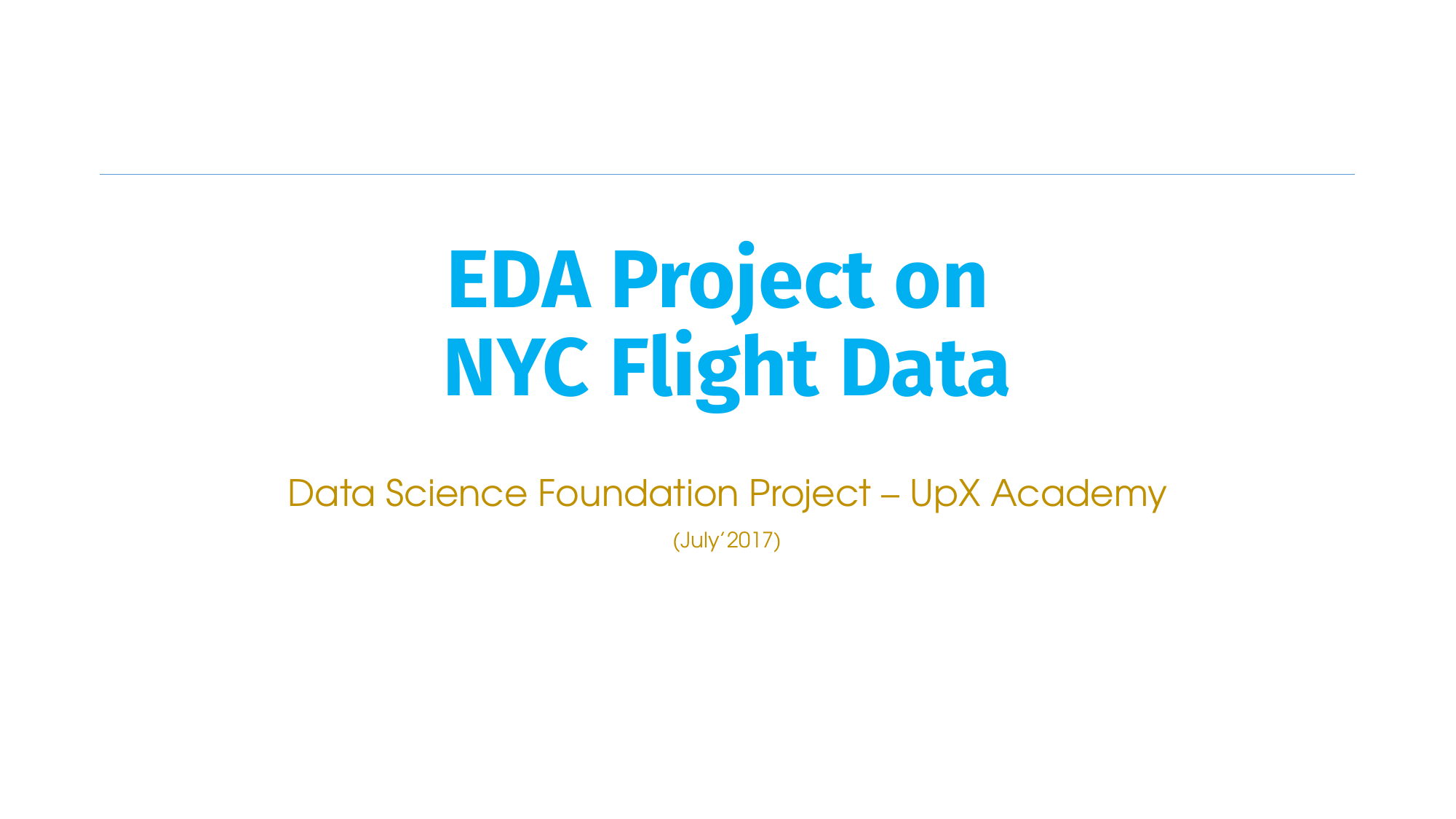

# EDA Project on NYC Flight Data
Data Science Foundation Project – UpX Academy
(July’2017)